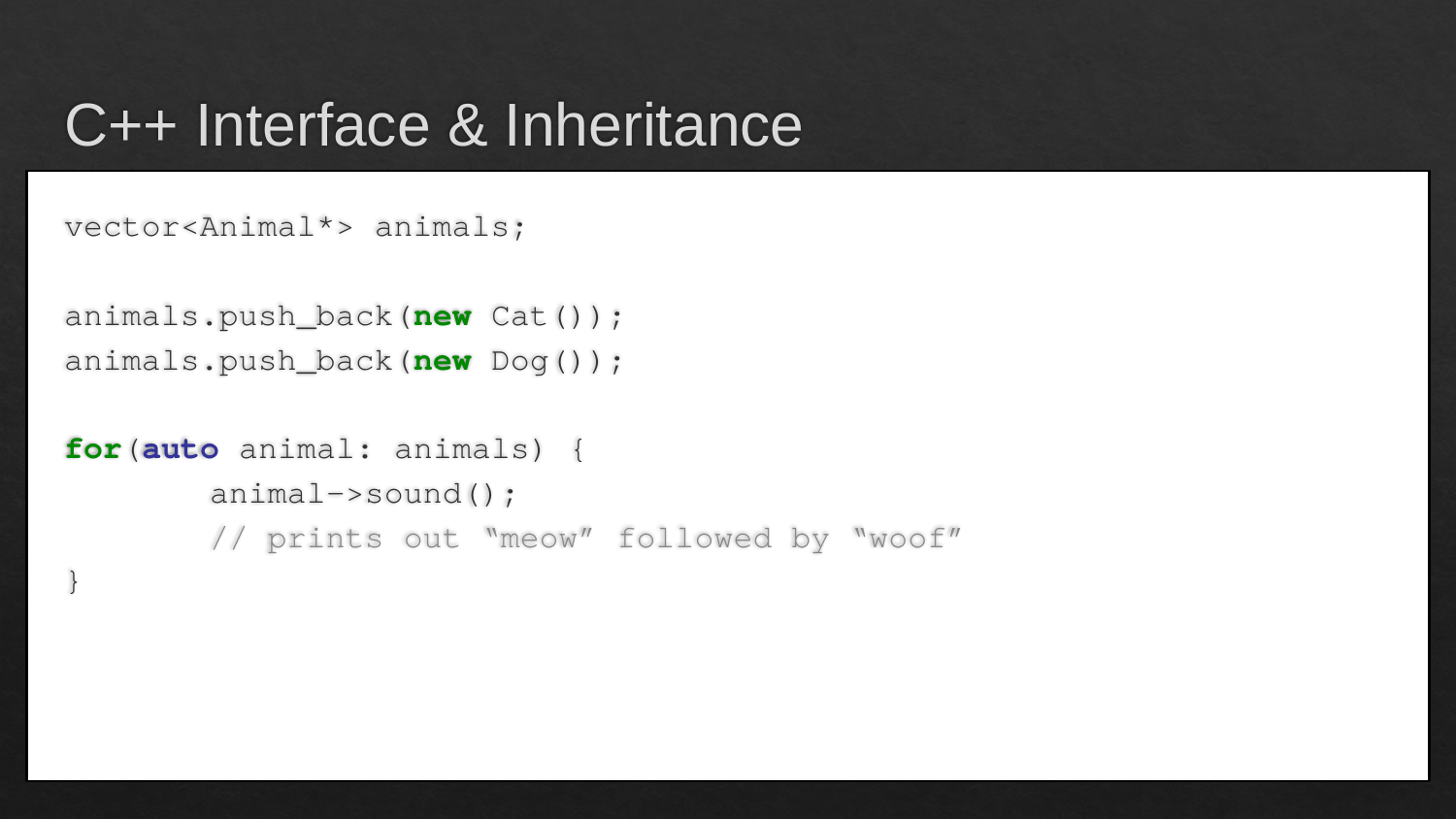

# C++ Interface & Inheritance

vector<Animal*> animals;

animals.push_back(new Cat());
animals.push_back(new Dog());

for(auto animal: animals) {
	animal->sound();
	// prints out “meow” followed by “woof”
}